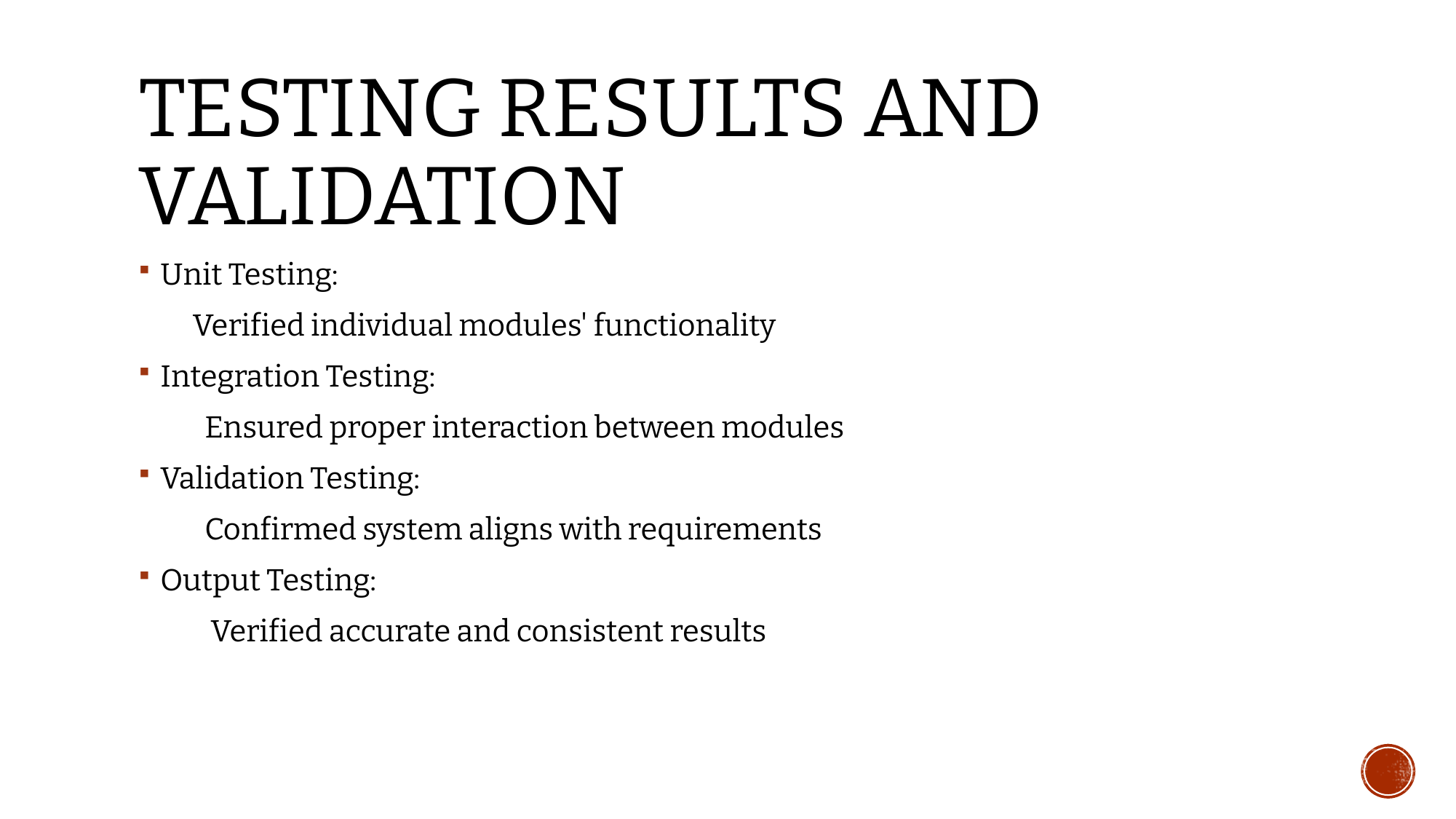

# Testing Results and Validation
Unit Testing:
         Verified individual modules' functionality
Integration Testing:
           Ensured proper interaction between modules
Validation Testing:
           Confirmed system aligns with requirements
Output Testing:
            Verified accurate and consistent results